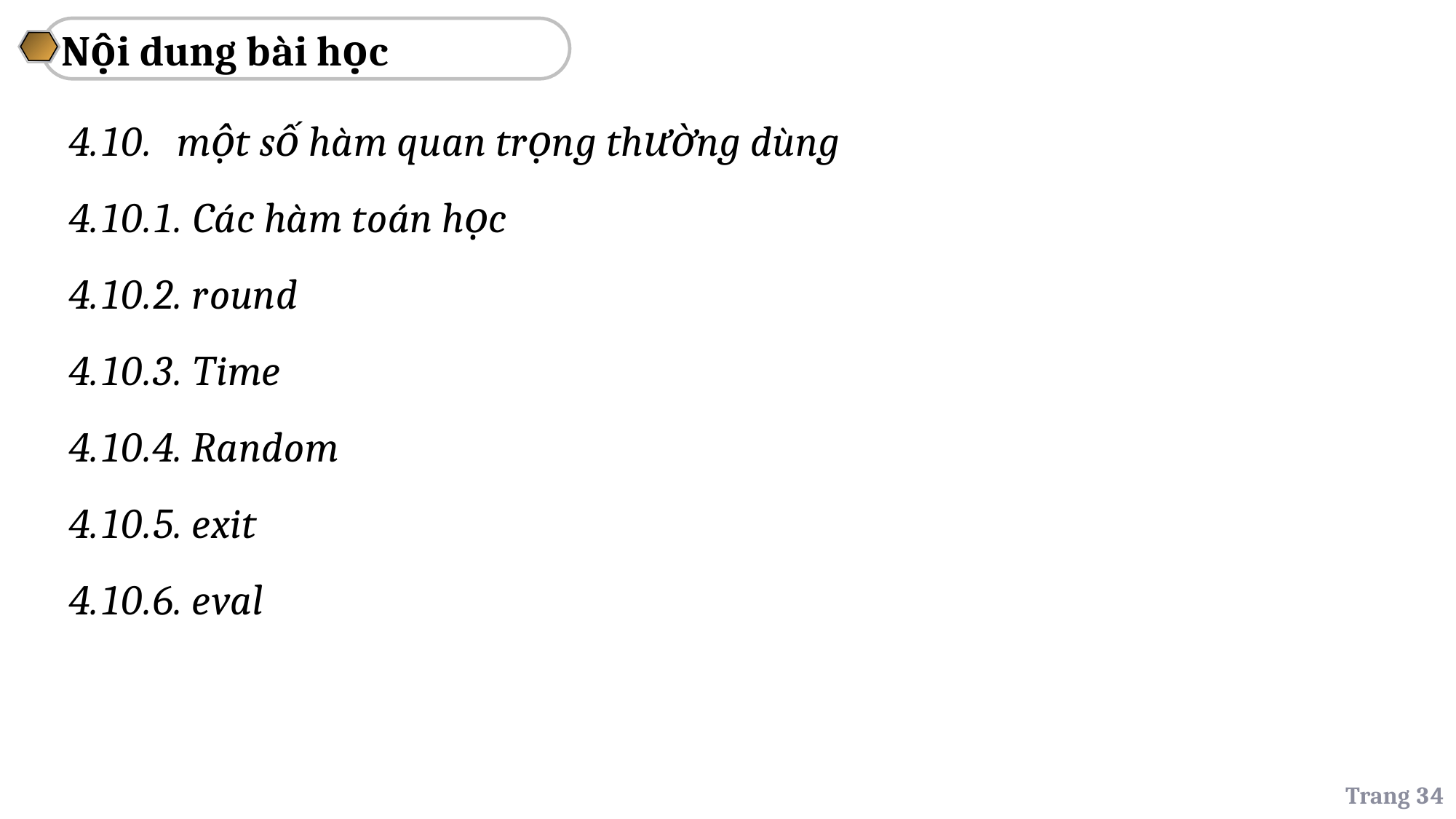

Nội dung bài học

4.10.	một số hàm quan trọng thường dùng
4.10.1. Các hàm toán học
4.10.2. round
4.10.3. Time
4.10.4. Random
4.10.5. exit
4.10.6. eval
Trang 34